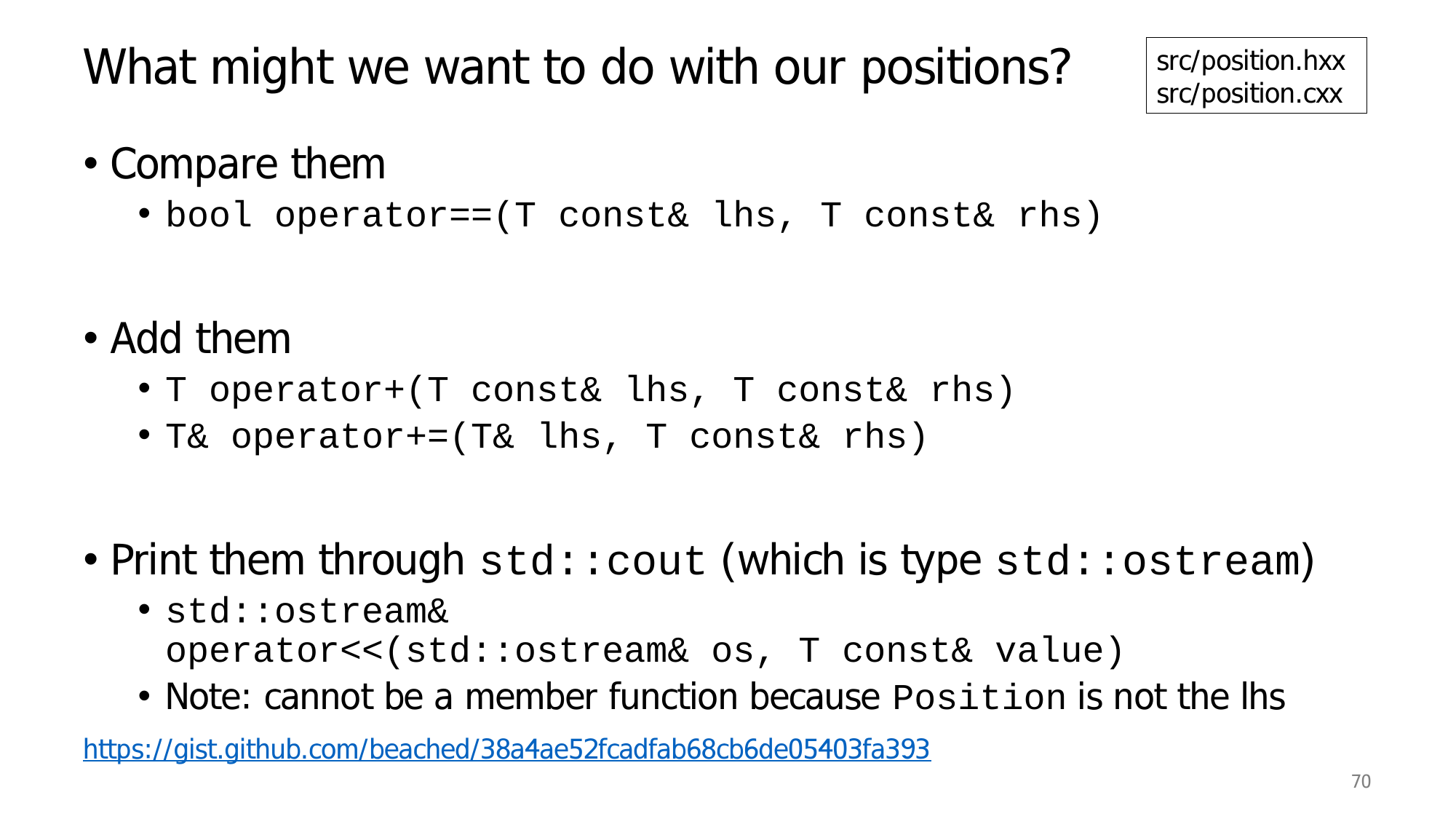

# What might we want to do with our positions?
src/position.hxx src/position.cxx
Compare them
bool operator==(T const& lhs, T const& rhs)

Add them
T operator+(T const& lhs, T const& rhs)
T& operator+=(T& lhs, T const& rhs)

Print them through std::cout (which is type std::ostream)
std::ostream&
operator<<(std::ostream& os, T const& value)
Note: cannot be a member function because Position is not the lhs
https://gist.github.com/beached/38a4ae52fcadfab68cb6de05403fa393
70